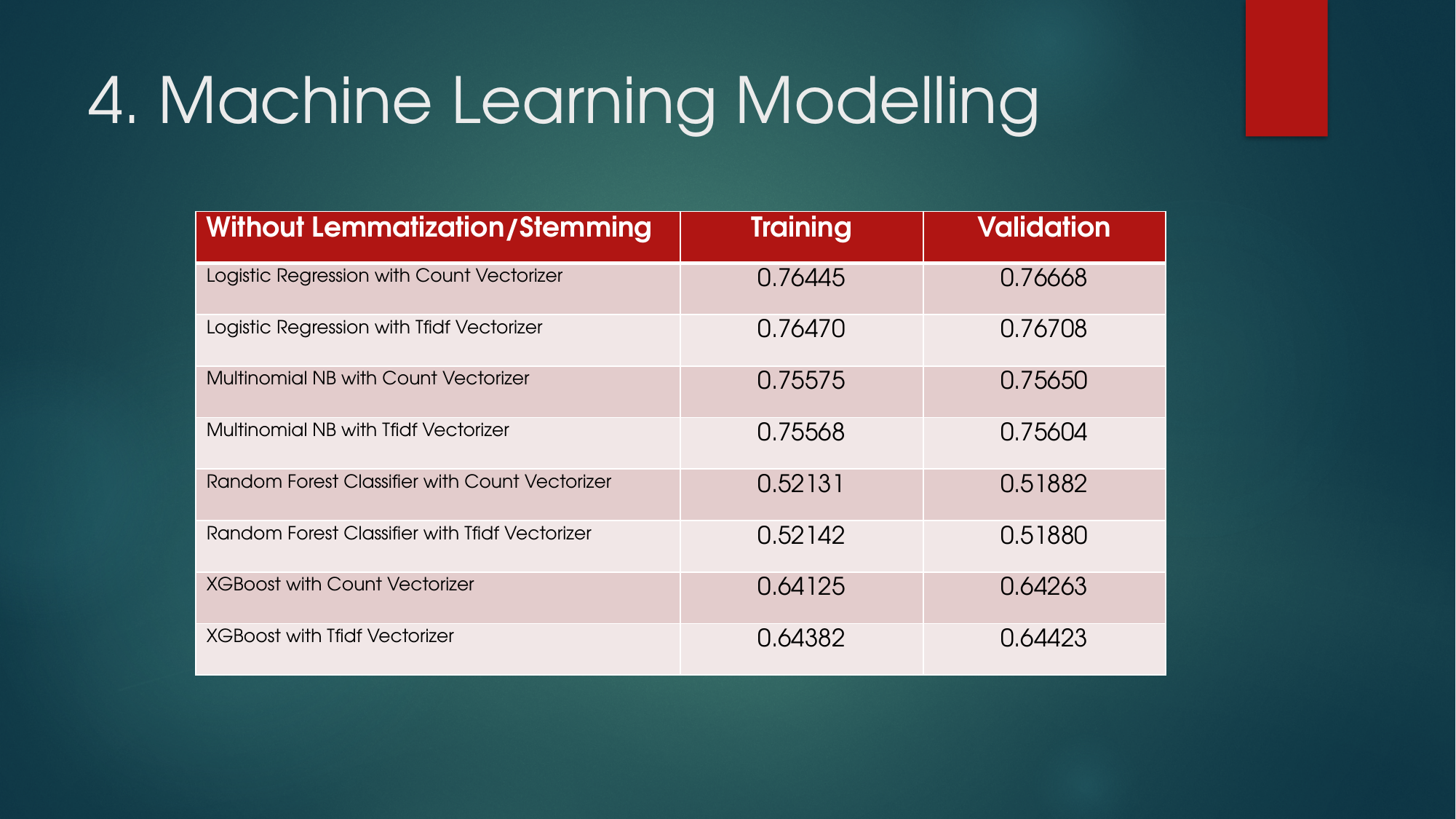

# 4. Machine Learning Modelling
| Without Lemmatization/Stemming | Training | Validation |
| --- | --- | --- |
| Logistic Regression with Count Vectorizer | 0.76445 | 0.76668 |
| Logistic Regression with Tfidf Vectorizer | 0.76470 | 0.76708 |
| Multinomial NB with Count Vectorizer | 0.75575 | 0.75650 |
| Multinomial NB with Tfidf Vectorizer | 0.75568 | 0.75604 |
| Random Forest Classifier with Count Vectorizer | 0.52131 | 0.51882 |
| Random Forest Classifier with Tfidf Vectorizer | 0.52142 | 0.51880 |
| XGBoost with Count Vectorizer | 0.64125 | 0.64263 |
| XGBoost with Tfidf Vectorizer | 0.64382 | 0.64423 |